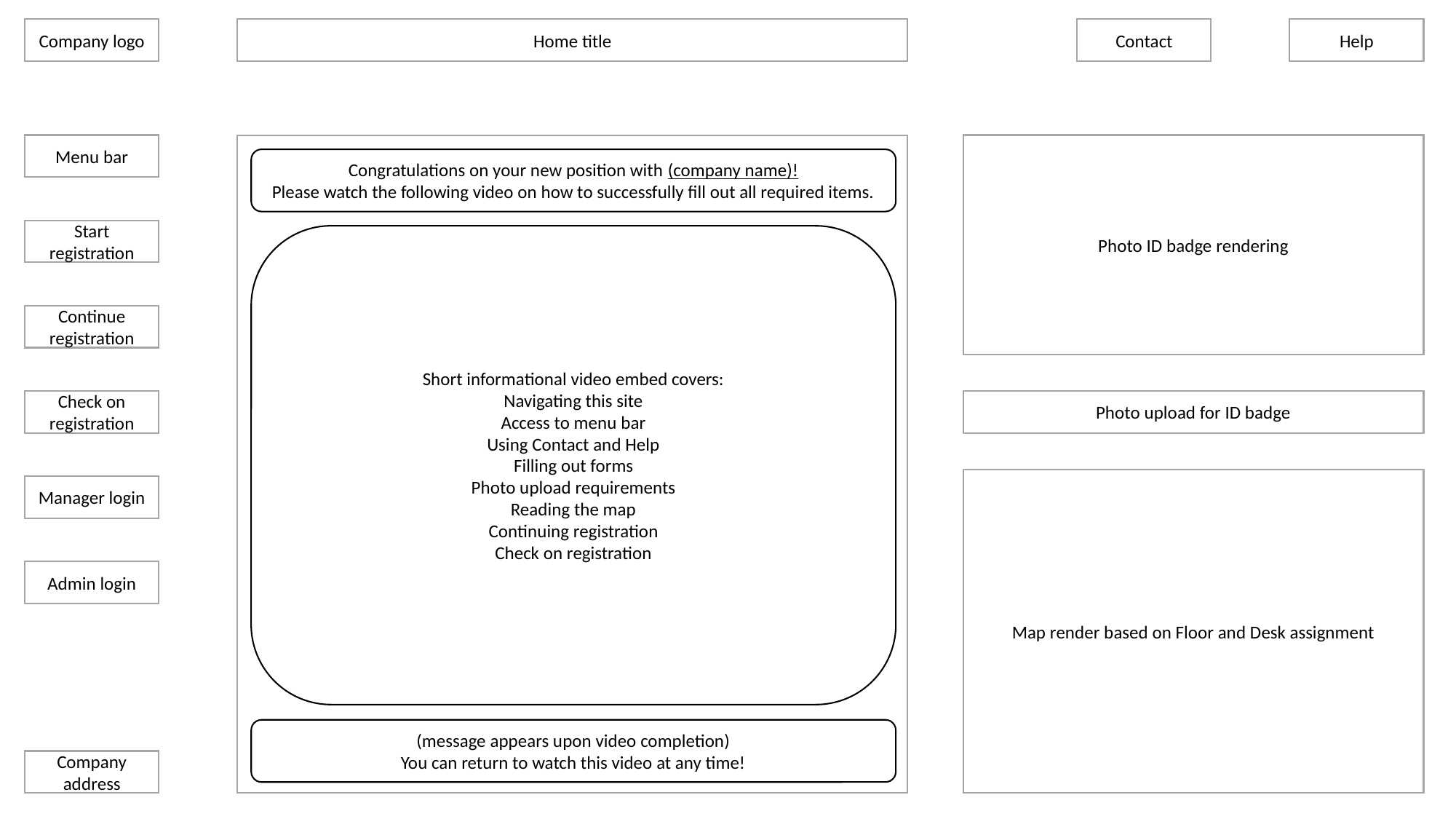

Contact
Help
Company logo
Home title

Photo ID badge rendering
Menu bar
Congratulations on your new position with (company name)!
Please watch the following video on how to successfully fill out all required items.
Start registration
Short informational video embed covers:
Navigating this site
Access to menu bar
Using Contact and Help
Filling out forms
Photo upload requirements
Reading the map
Continuing registration
Check on registration
Continue registration
Check on registration
Photo upload for ID badge
Map render based on Floor and Desk assignment
Manager login
Admin login
(message appears upon video completion)
You can return to watch this video at any time!
Company address